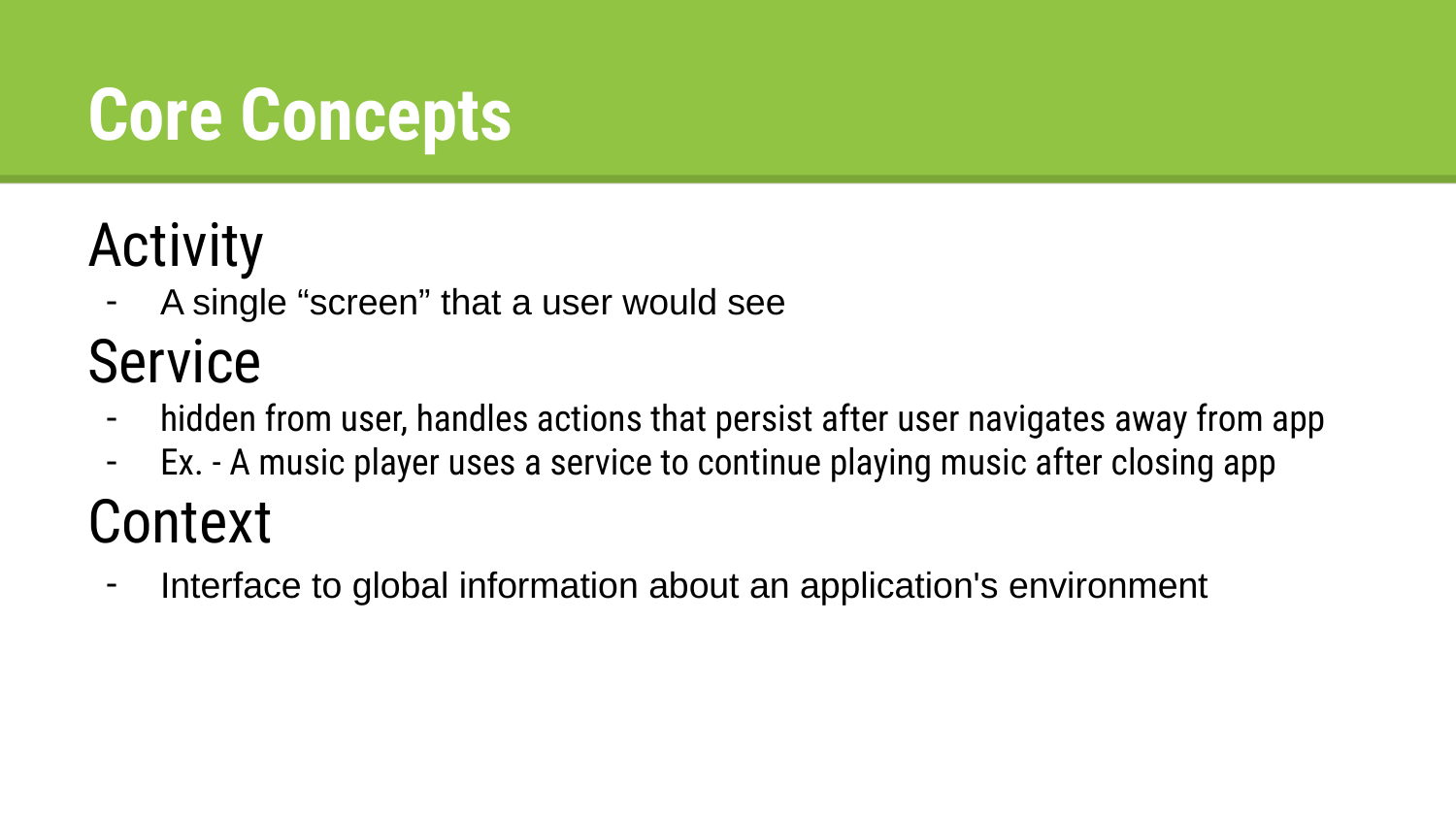

# Core Concepts
Activity
A single “screen” that a user would see
Service
hidden from user, handles actions that persist after user navigates away from app
Ex. - A music player uses a service to continue playing music after closing app
Context
Interface to global information about an application's environment